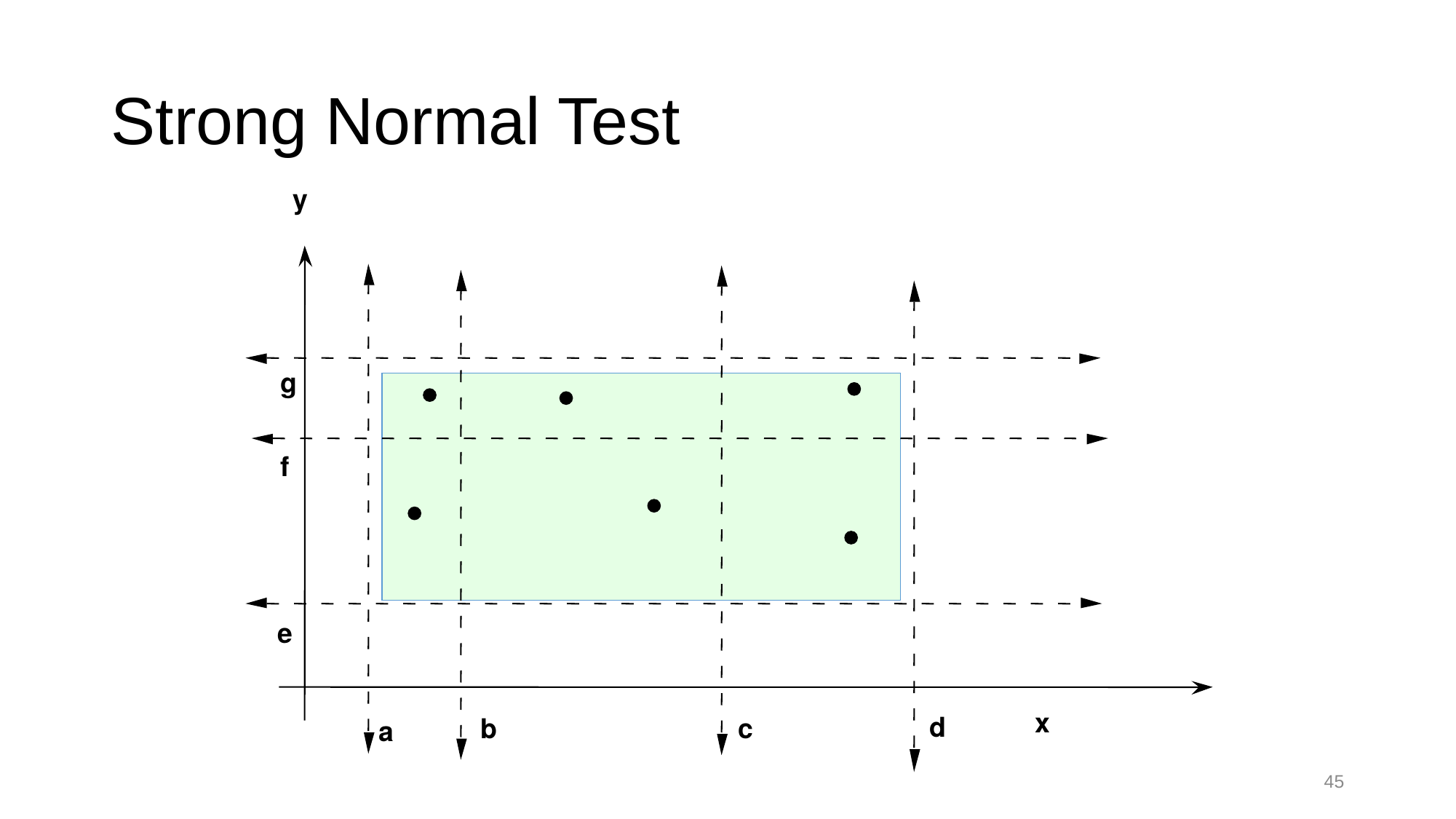

# Strong Normal Test
y

g

f

e

x
d
b
c
a

45